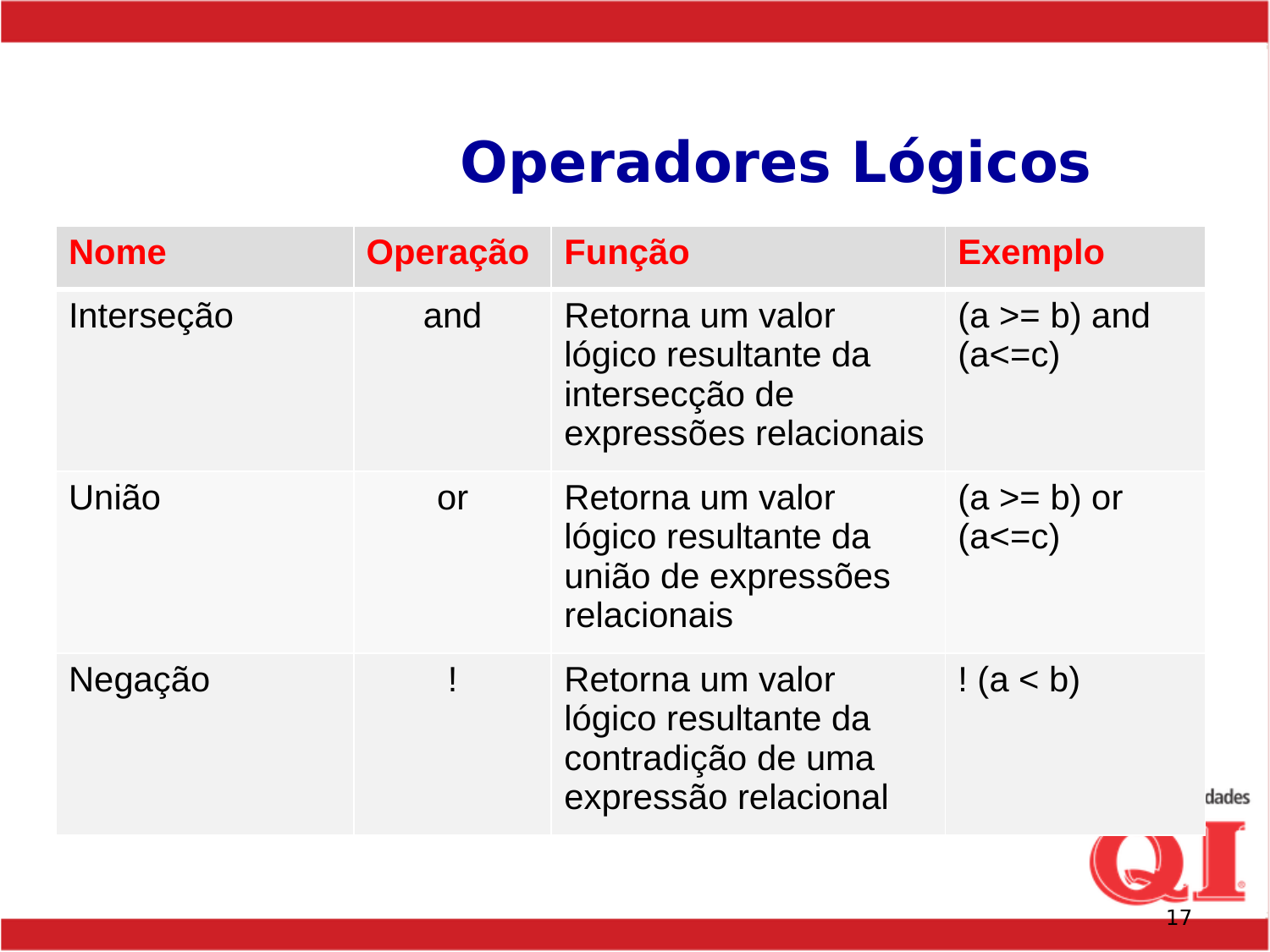

# Operadores Lógicos
| Nome | Operação | Função | Exemplo |
| --- | --- | --- | --- |
| Interseção | and | Retorna um valor lógico resultante da intersecção de expressões relacionais | (a >= b) and (a<=c) |
| União | or | Retorna um valor lógico resultante da união de expressões relacionais | (a >= b) or (a<=c) |
| Negação | ! | Retorna um valor lógico resultante da contradição de uma expressão relacional | ! (a < b) |
17